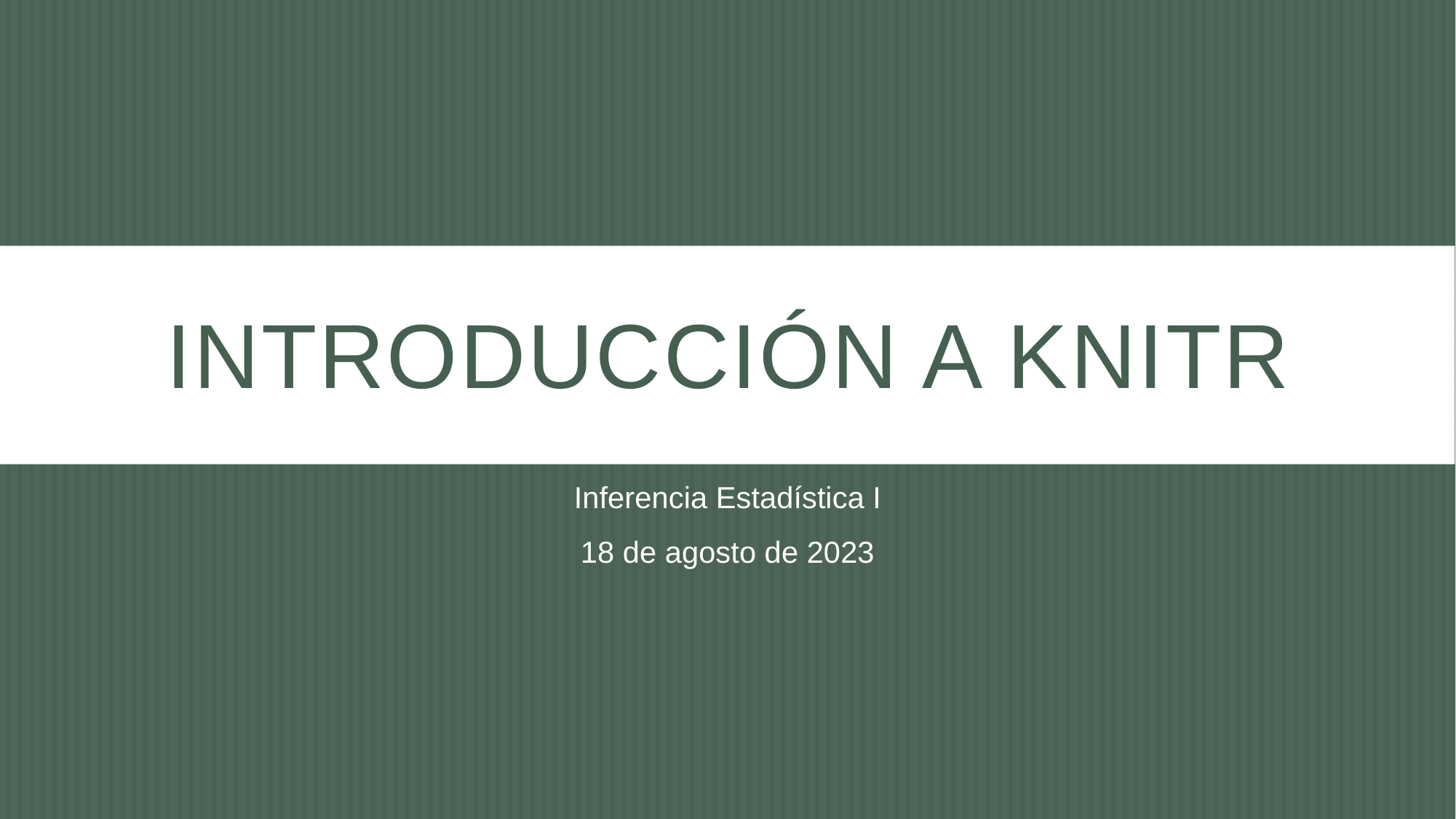

# Introducción a knitr
Inferencia Estadística I
18 de agosto de 2023